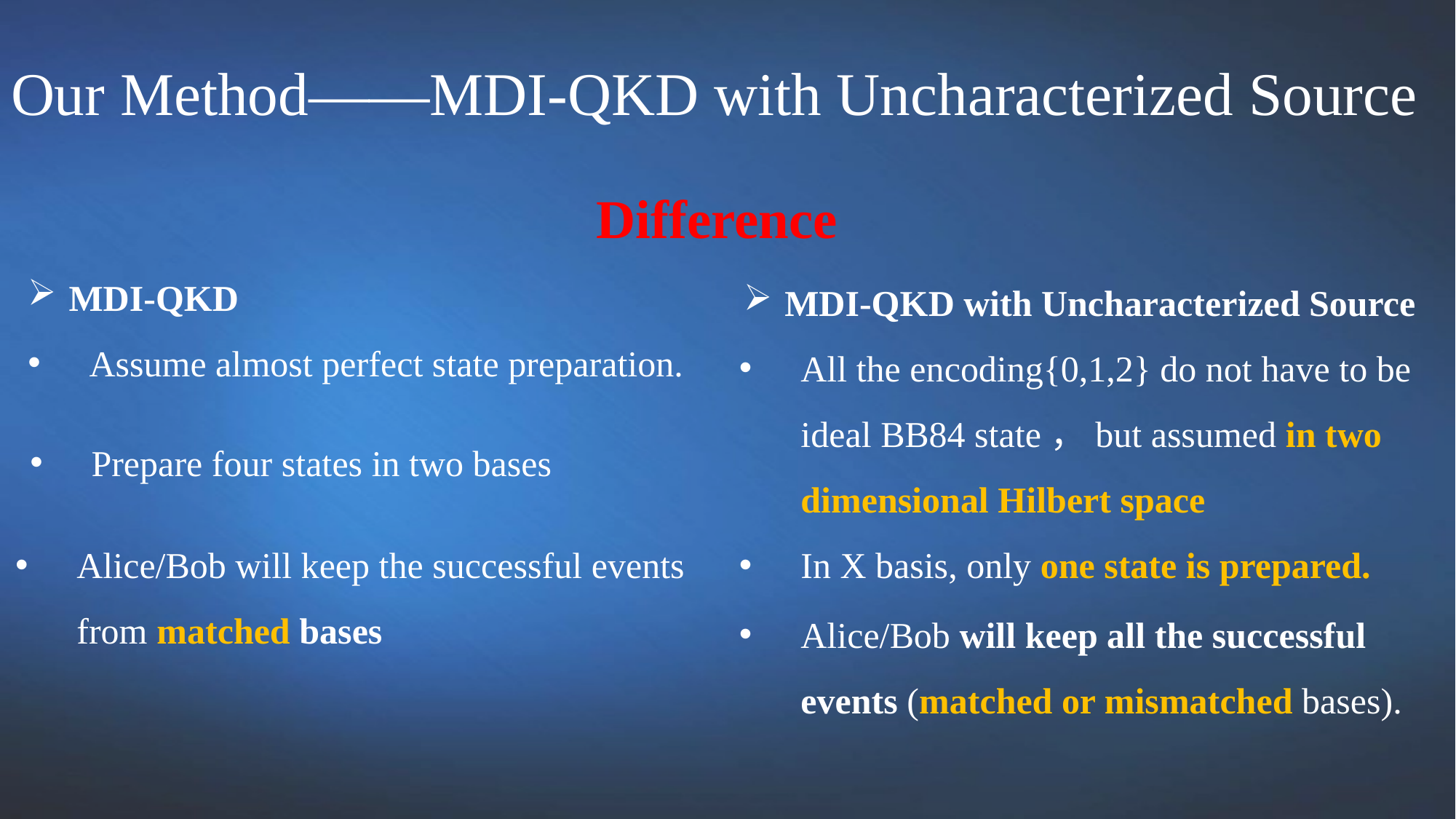

# Our Method——MDI-QKD with Uncharacterized Source
Difference
MDI-QKD
Assume almost perfect state preparation.
MDI-QKD with Uncharacterized Source
All the encoding{0,1,2} do not have to be ideal BB84 state，but assumed in two dimensional Hilbert space
Prepare four states in two bases
Alice/Bob will keep the successful events  from matched bases
In X basis, only one state is prepared.
Alice/Bob will keep all the successful events (matched or mismatched bases).